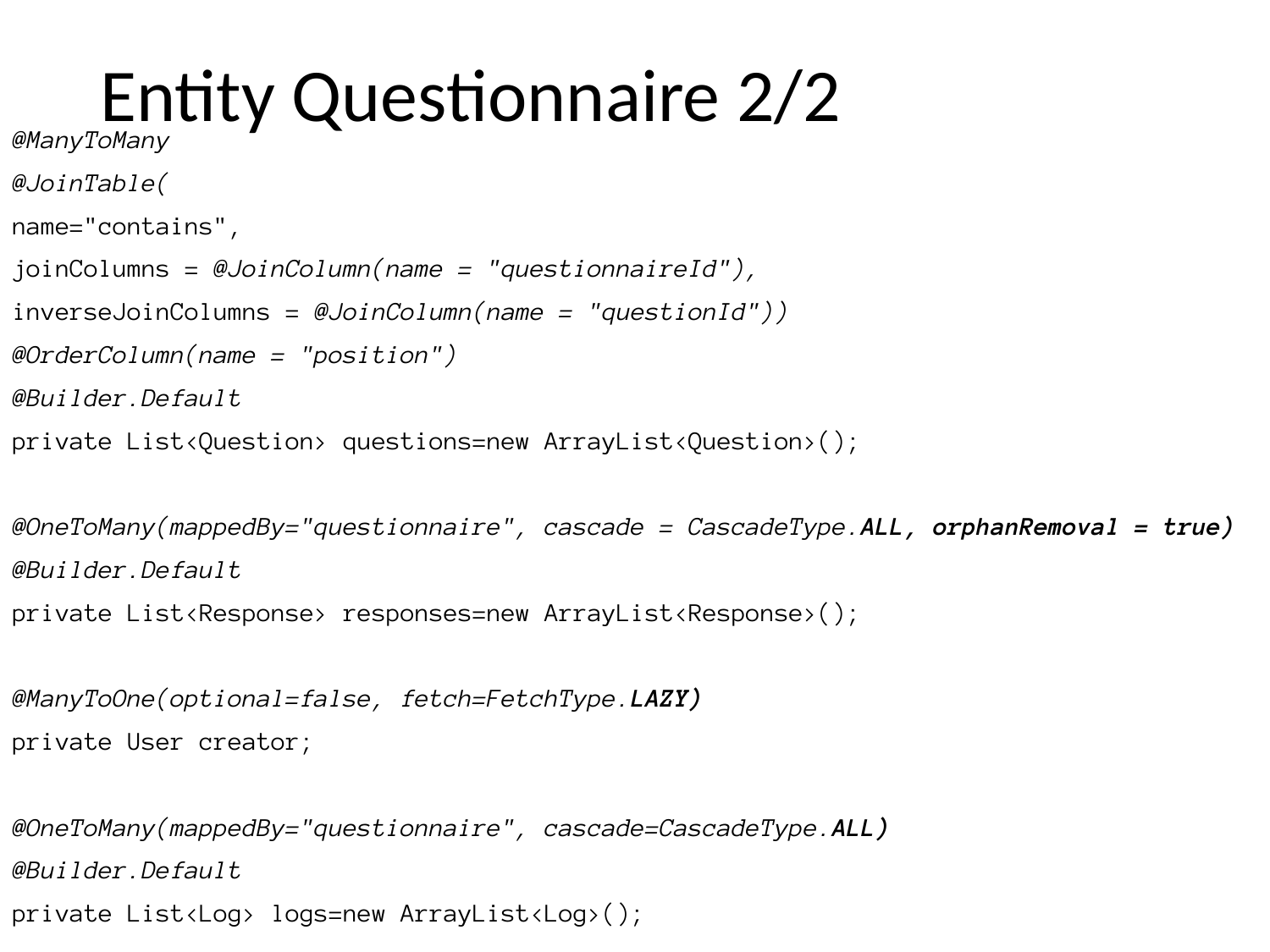

# Entity Questionnaire 2/2
@ManyToMany
@JoinTable(
name="contains",
joinColumns = @JoinColumn(name = "questionnaireId"),
inverseJoinColumns = @JoinColumn(name = "questionId"))
@OrderColumn(name = "position")
@Builder.Default
private List<Question> questions=new ArrayList<Question>();

@OneToMany(mappedBy="questionnaire", cascade = CascadeType.ALL, orphanRemoval = true)
@Builder.Default
private List<Response> responses=new ArrayList<Response>();

@ManyToOne(optional=false, fetch=FetchType.LAZY)
private User creator;

@OneToMany(mappedBy="questionnaire", cascade=CascadeType.ALL)
@Builder.Default
private List<Log> logs=new ArrayList<Log>();